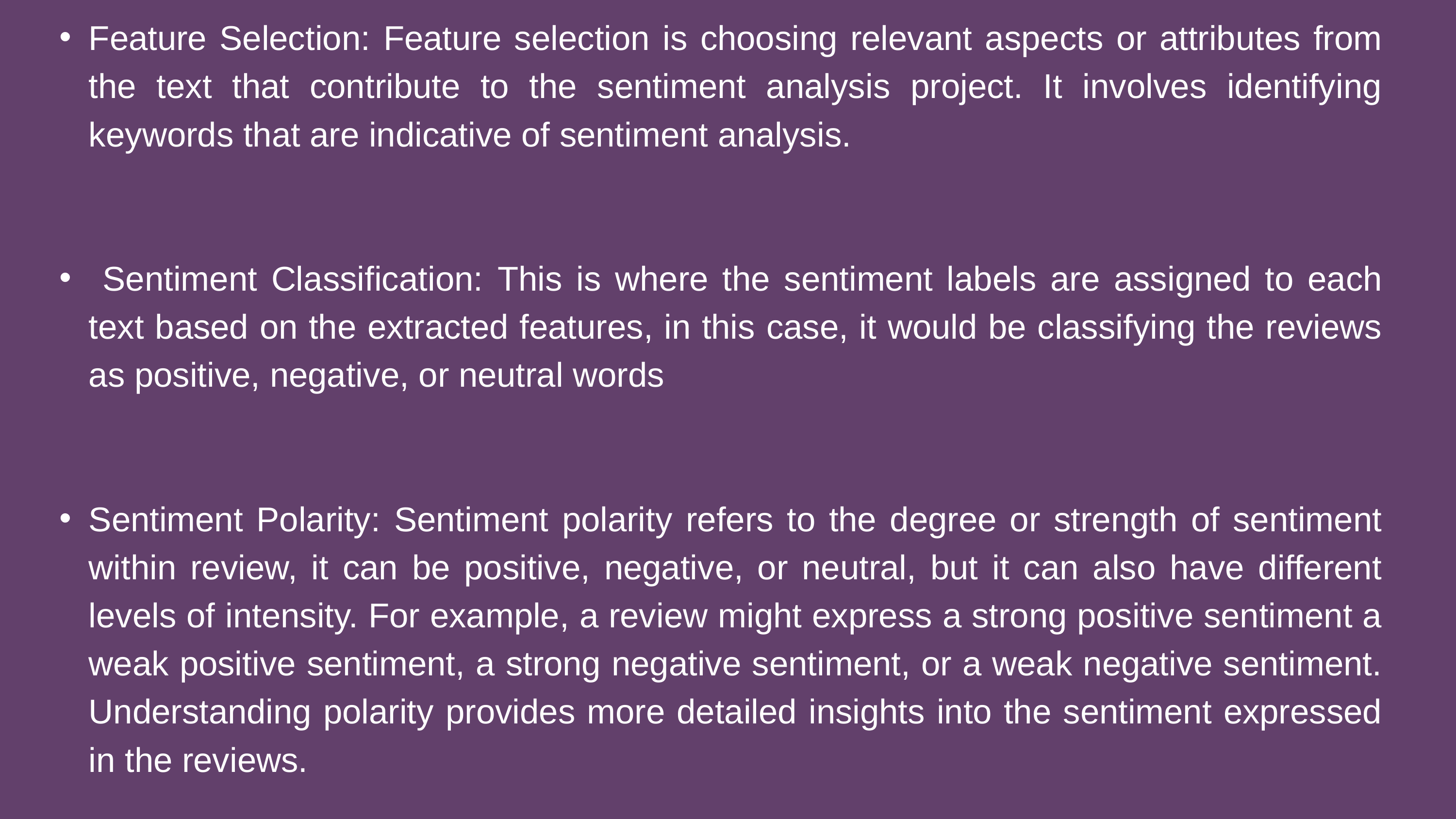

Feature Selection: Feature selection is choosing relevant aspects or attributes from the text that contribute to the sentiment analysis project. It involves identifying keywords that are indicative of sentiment analysis.

 Sentiment Classification: This is where the sentiment labels are assigned to each text based on the extracted features, in this case, it would be classifying the reviews as positive, negative, or neutral words

Sentiment Polarity: Sentiment polarity refers to the degree or strength of sentiment within review, it can be positive, negative, or neutral, but it can also have different levels of intensity. For example, a review might express a strong positive sentiment a weak positive sentiment, a strong negative sentiment, or a weak negative sentiment. Understanding polarity provides more detailed insights into the sentiment expressed in the reviews.